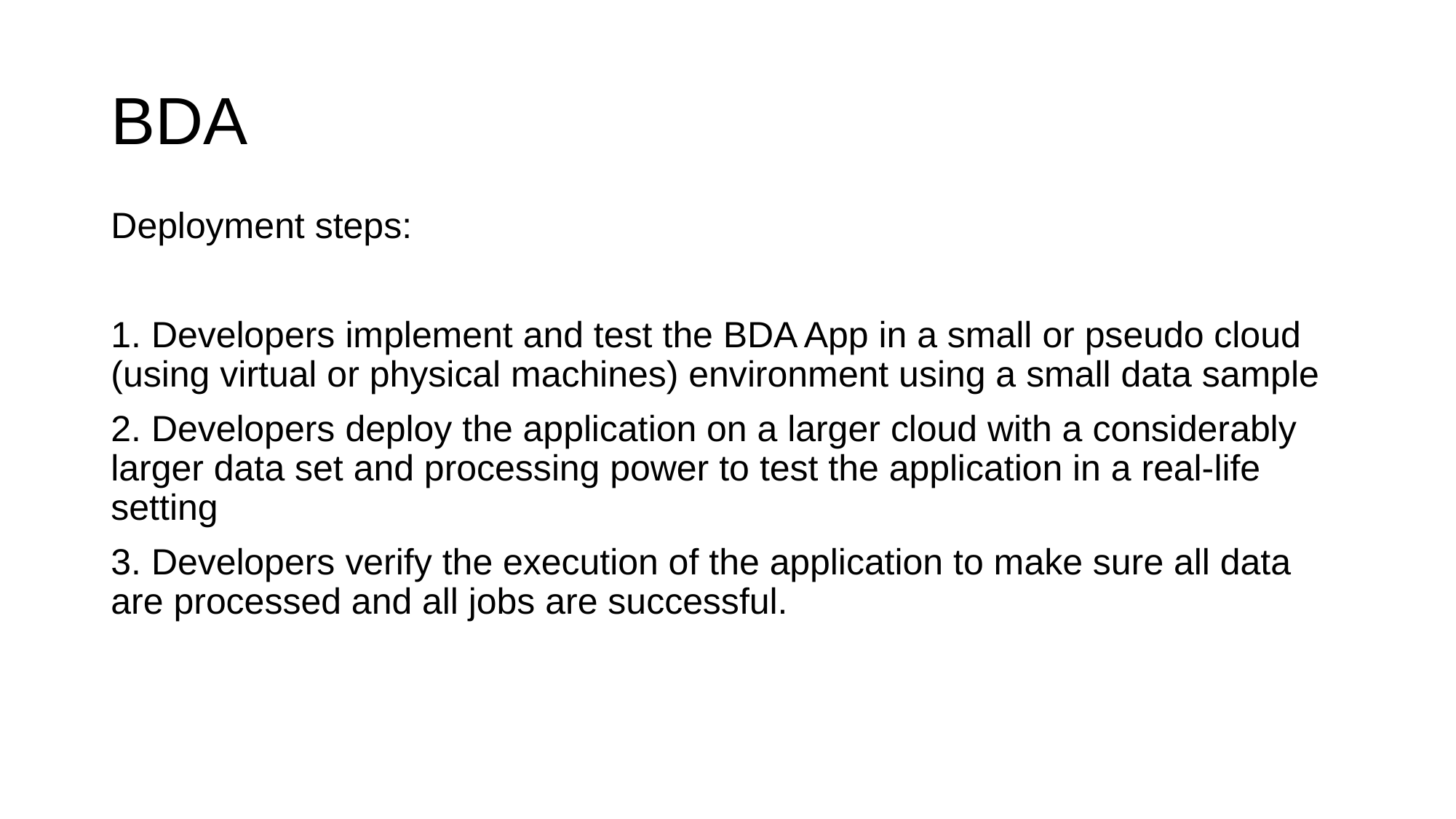

# BDA
Deployment steps:

1. Developers implement and test the BDA App in a small or pseudo cloud (using virtual or physical machines) environment using a small data sample
2. Developers deploy the application on a larger cloud with a considerably larger data set and processing power to test the application in a real-life setting
3. Developers verify the execution of the application to make sure all data are processed and all jobs are successful.